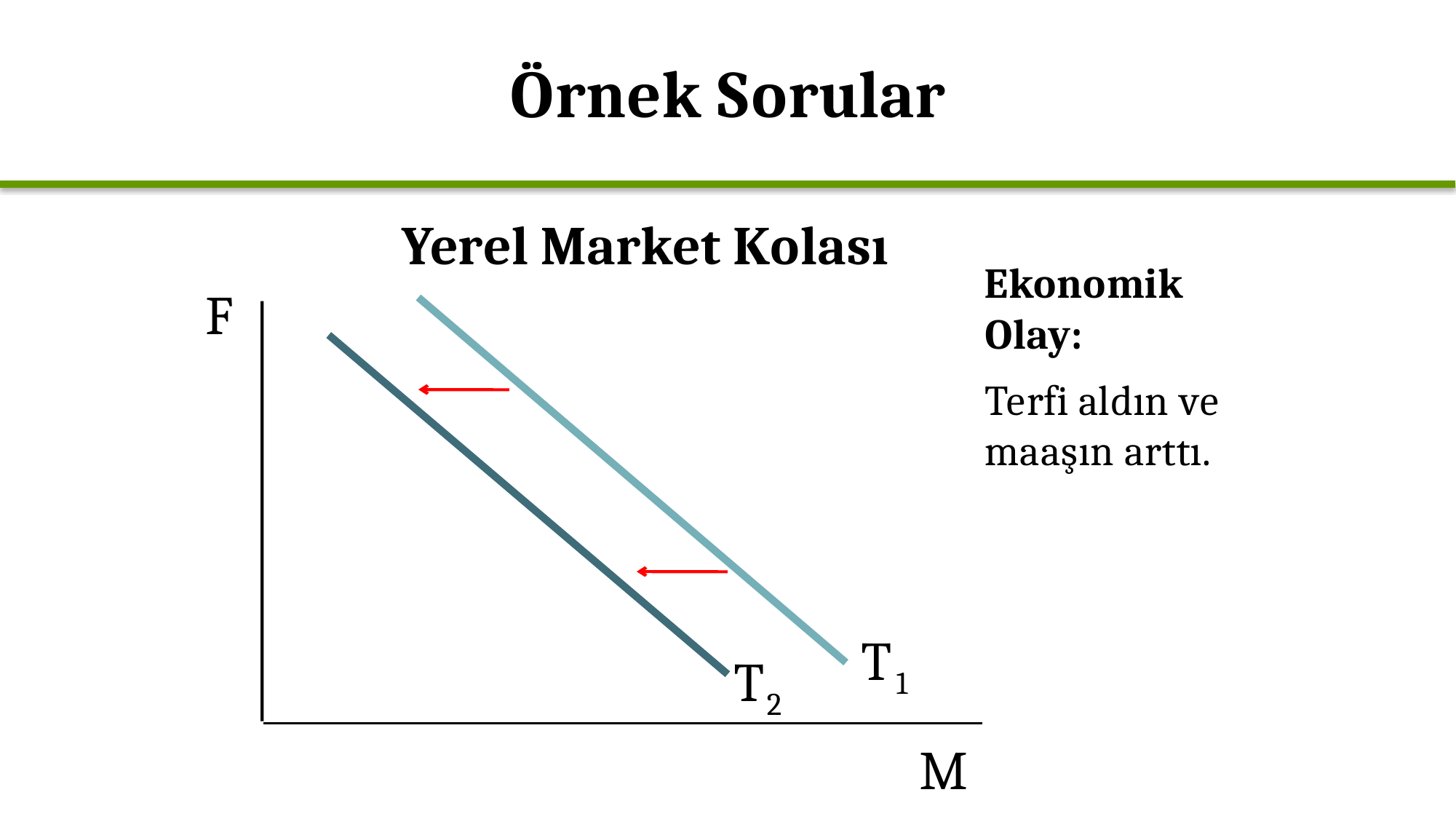

# Örnek Sorular
Yerel Market Kolası
Ekonomik Olay:
Terfi aldın ve maaşın arttı.
F

M

T1

T2